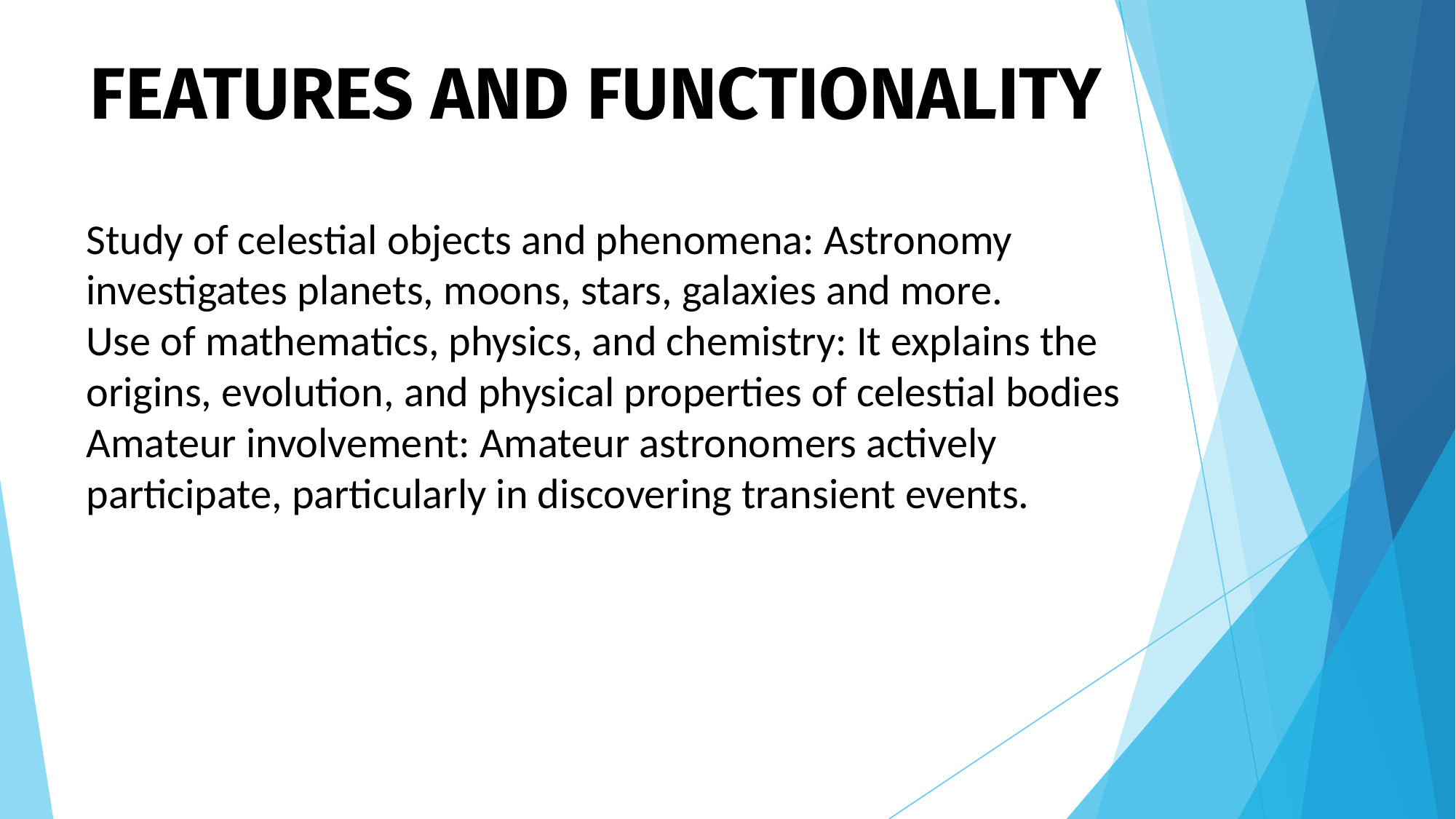

# FEATURES AND FUNCTIONALITY
Study of celestial objects and phenomena: Astronomy investigates planets, moons, stars, galaxies and more.
Use of mathematics, physics, and chemistry: It explains the origins, evolution, and physical properties of celestial bodies
Amateur involvement: Amateur astronomers actively participate, particularly in discovering transient events.